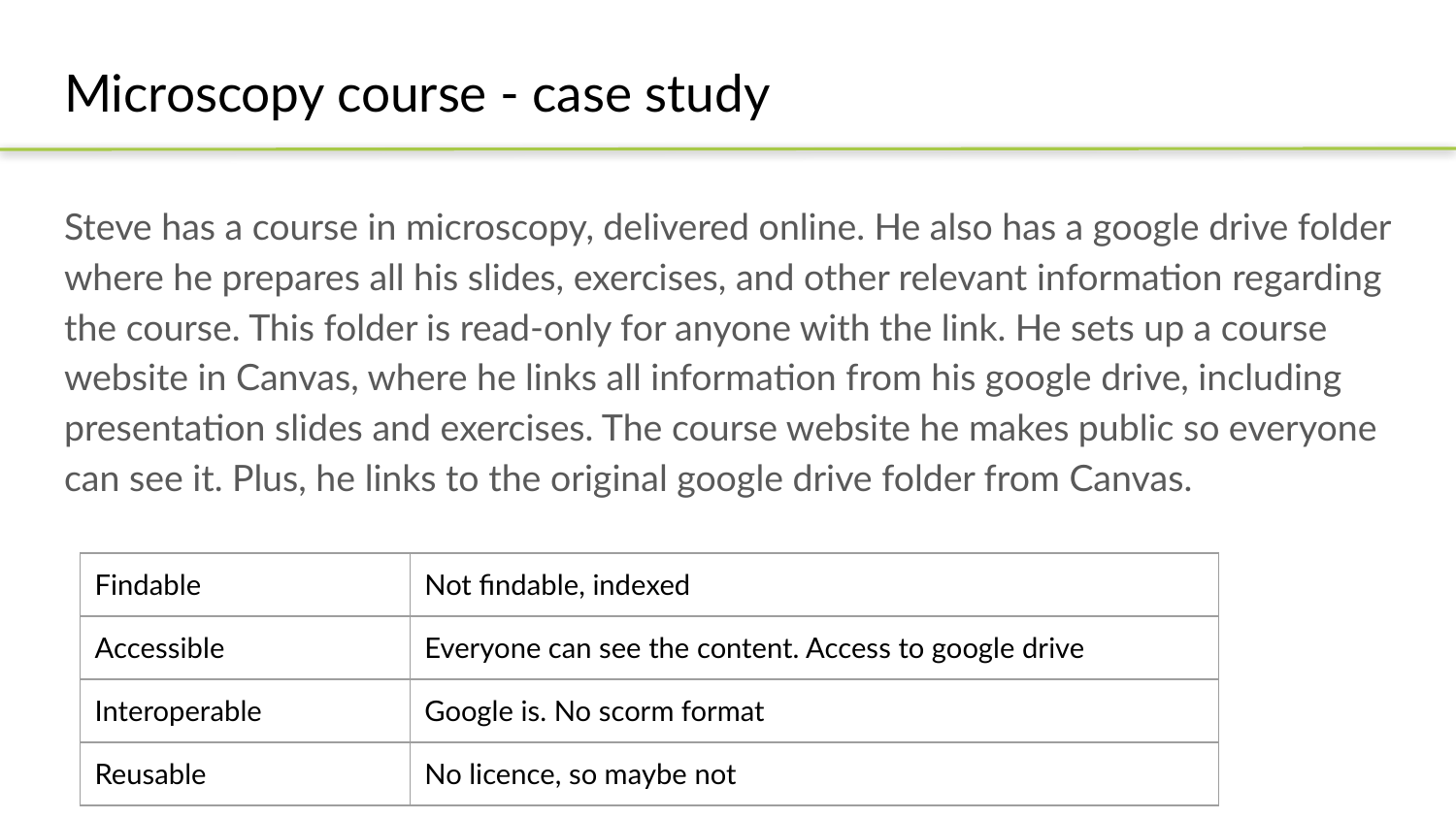

# Microscopy course - case study
Steve has a course in microscopy, delivered online. He also has a google drive folder where he prepares all his slides, exercises, and other relevant information regarding the course. This folder is read-only for anyone with the link. He sets up a course website in Canvas, where he links all information from his google drive, including presentation slides and exercises. The course website he makes public so everyone can see it. Plus, he links to the original google drive folder from Canvas.
| Findable | Not findable, indexed |
| --- | --- |
| Accessible | Everyone can see the content. Access to google drive |
| Interoperable | Google is. No scorm format |
| Reusable | No licence, so maybe not |